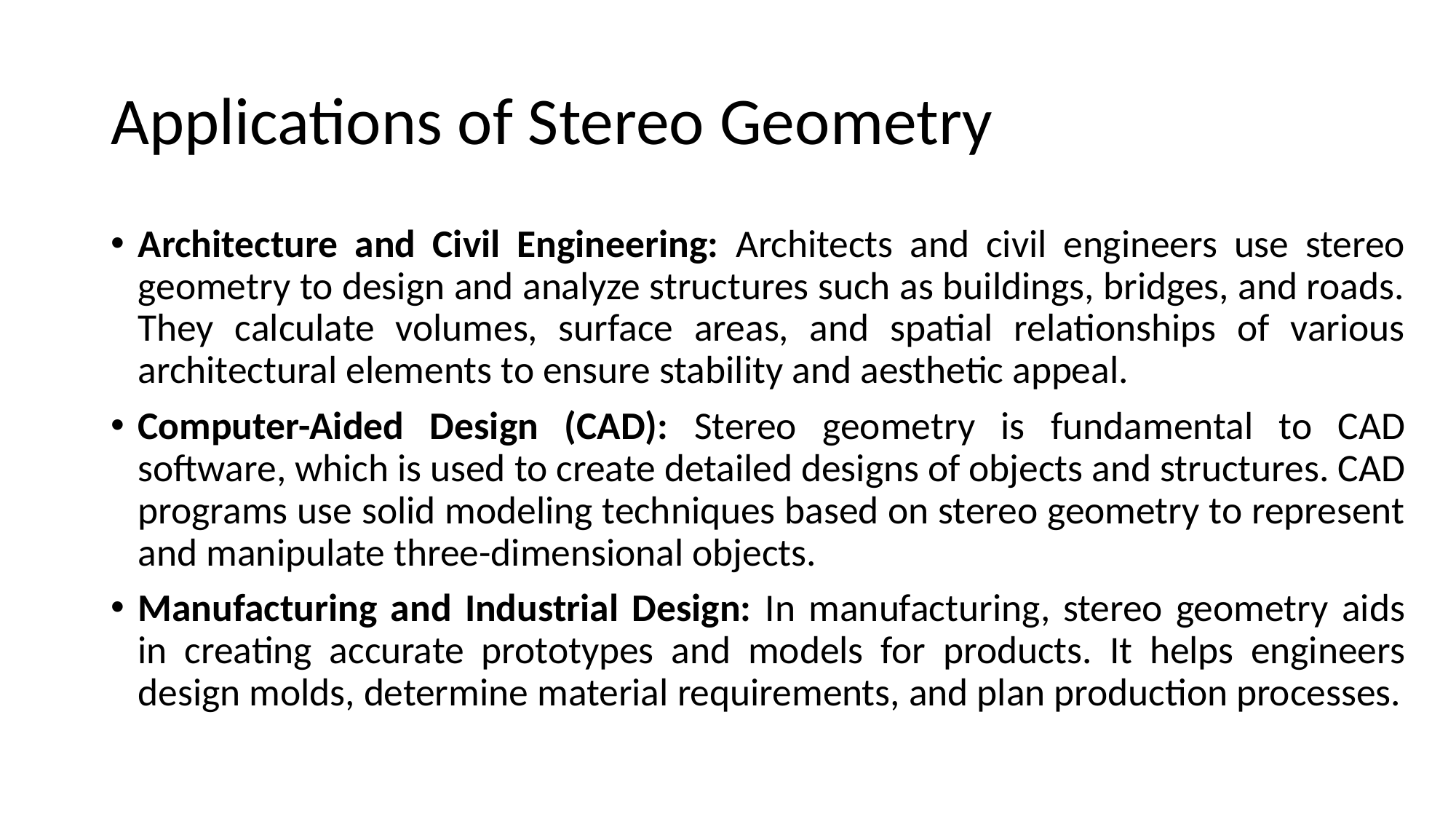

# Applications of Stereo Geometry
Architecture and Civil Engineering: Architects and civil engineers use stereo geometry to design and analyze structures such as buildings, bridges, and roads. They calculate volumes, surface areas, and spatial relationships of various architectural elements to ensure stability and aesthetic appeal.
Computer-Aided Design (CAD): Stereo geometry is fundamental to CAD software, which is used to create detailed designs of objects and structures. CAD programs use solid modeling techniques based on stereo geometry to represent and manipulate three-dimensional objects.
Manufacturing and Industrial Design: In manufacturing, stereo geometry aids in creating accurate prototypes and models for products. It helps engineers design molds, determine material requirements, and plan production processes.